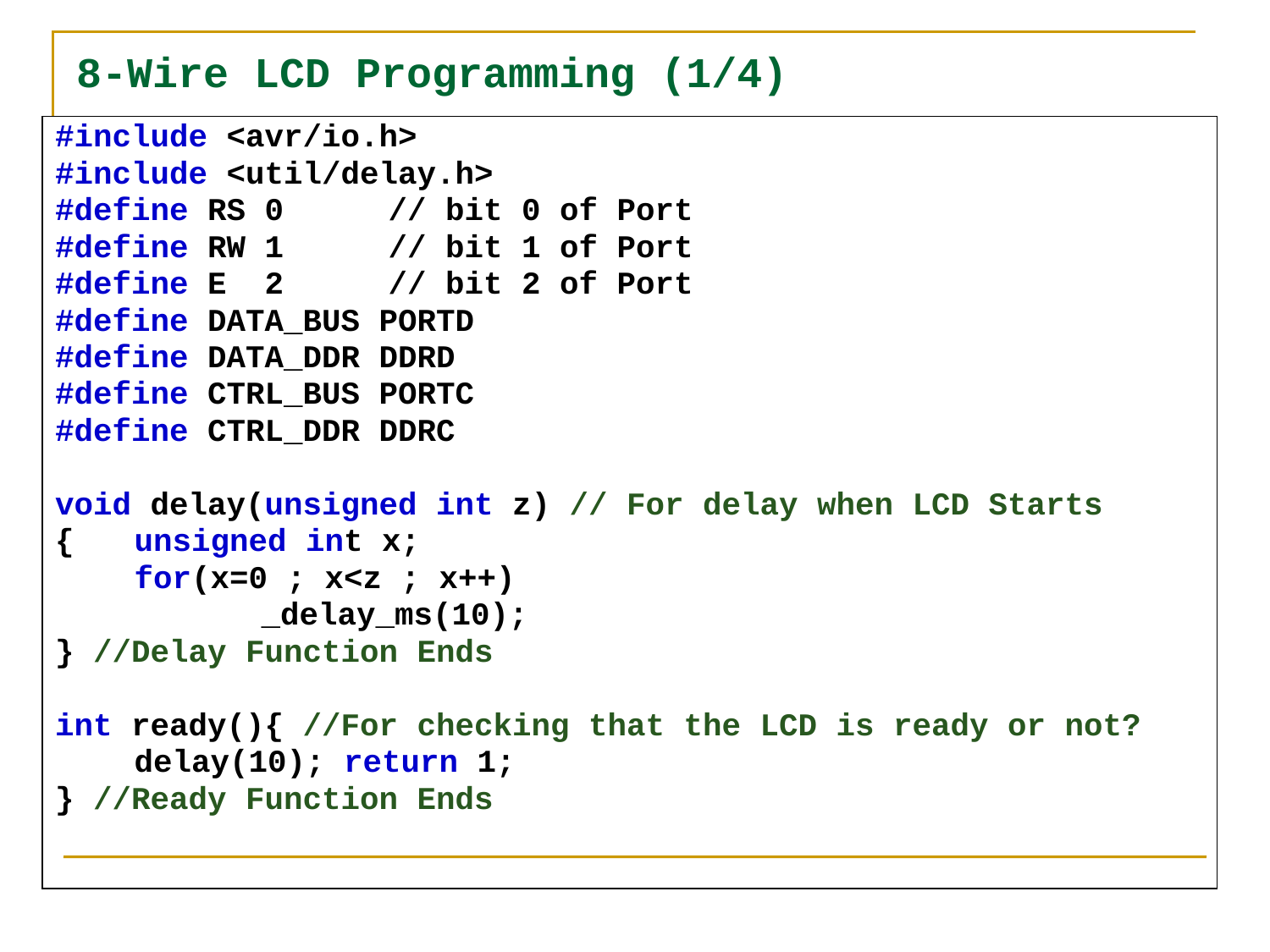

# 8-Wire LCD Programming (1/4)
#include <avr/io.h>
#include <util/delay.h>
#define RS 0	// bit 0 of Port
#define RW 1	// bit 1 of Port
#define E  2	// bit 2 of Port
#define DATA_BUS PORTD
#define DATA_DDR DDRD
#define CTRL_BUS PORTC
#define CTRL_DDR DDRC

void delay(unsigned int z) // For delay when LCD Starts
{	unsigned int x;
	for(x=0 ; x<z ; x++)
		_delay_ms(10);
} //Delay Function Ends

int ready(){ //For checking that the LCD is ready or not?
	delay(10); return 1;
} //Ready Function Ends